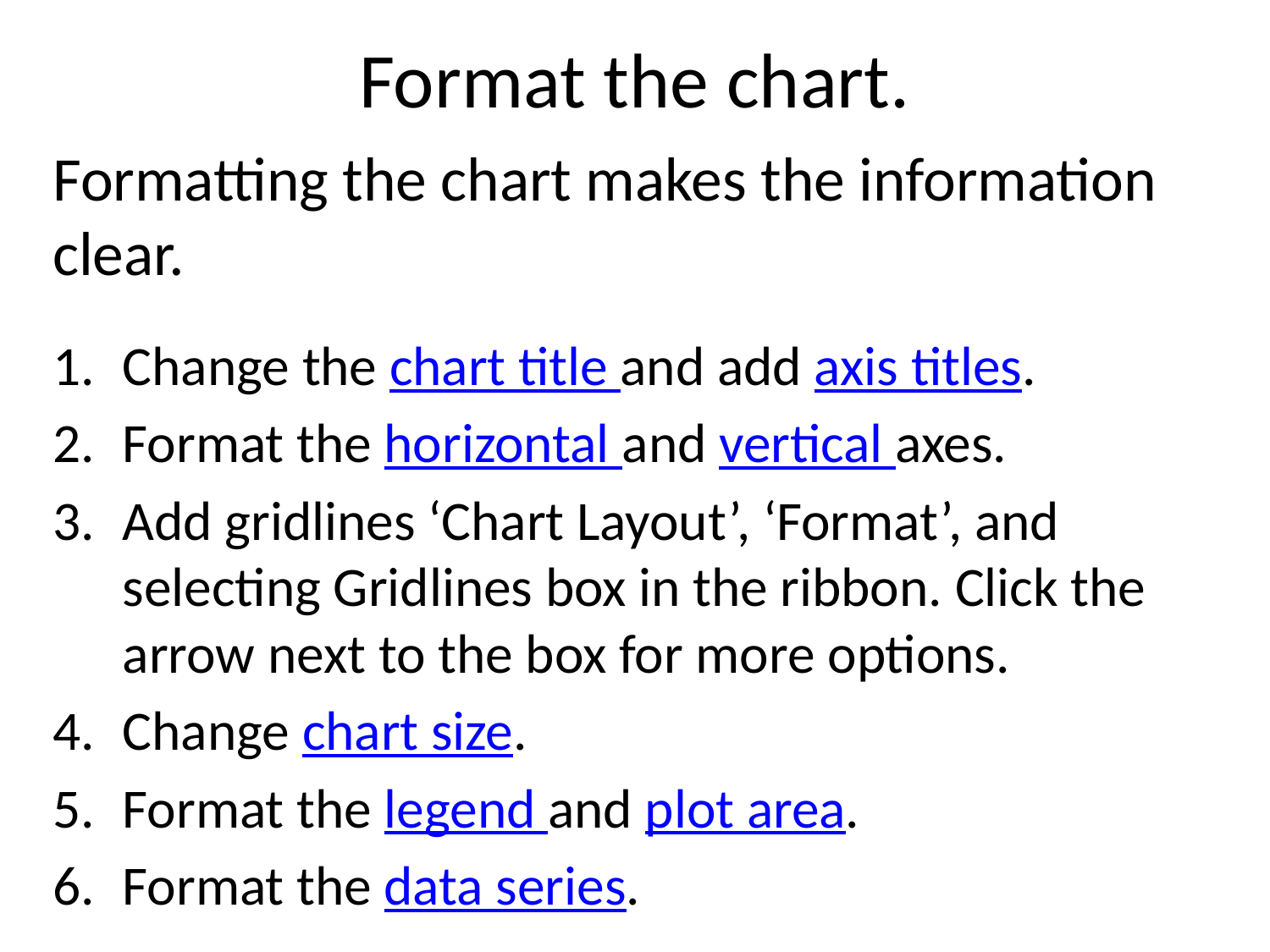

# Format the chart.
Formatting the chart makes the information clear.

Change the chart title and add axis titles.
Format the horizontal and vertical axes.
Add gridlines ‘Chart Layout’, ‘Format’, and selecting Gridlines box in the ribbon. Click the arrow next to the box for more options.
Change chart size.
Format the legend and plot area.
Format the data series.